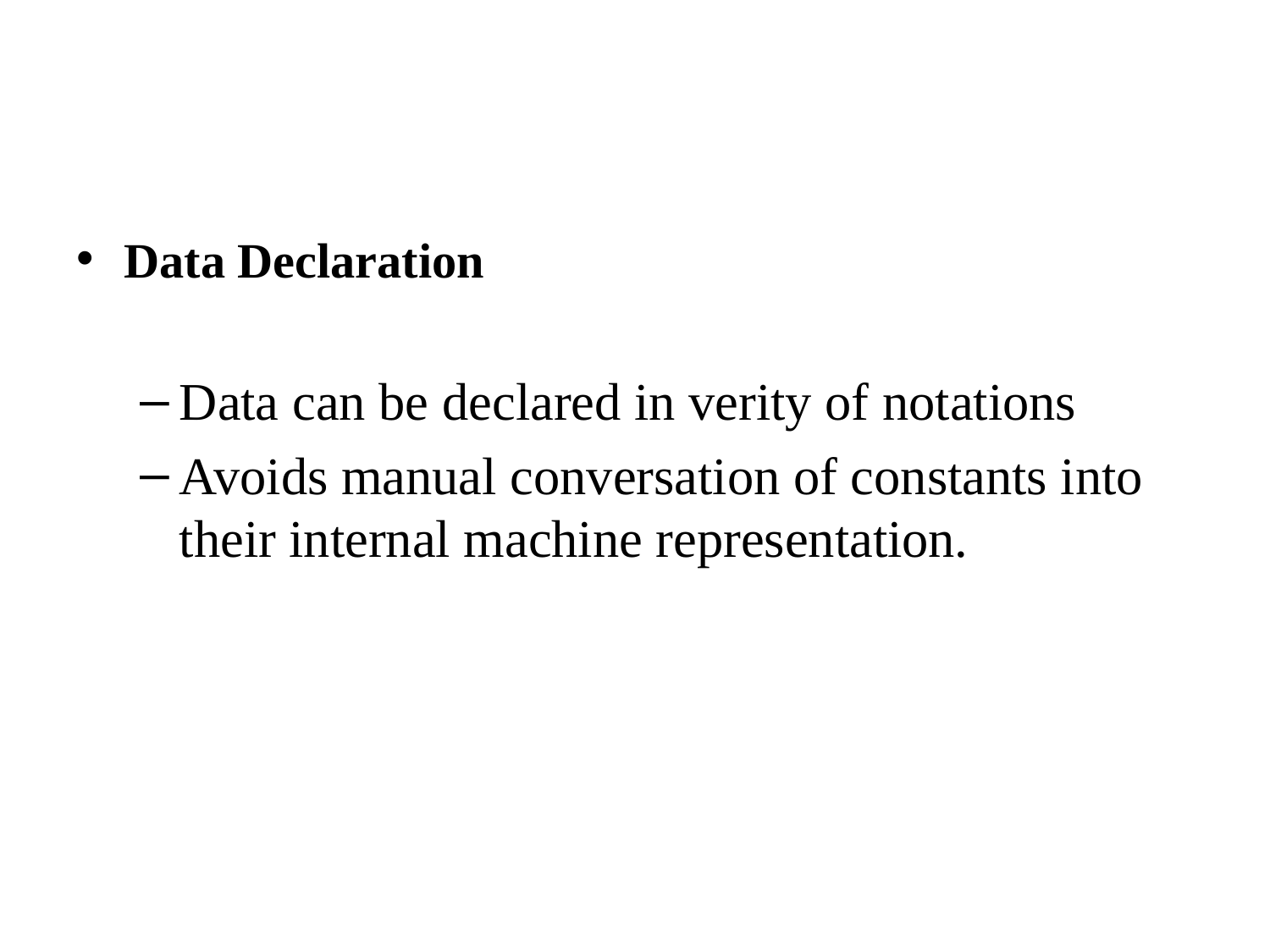

#
Data Declaration

Data can be declared in verity of notations
Avoids manual conversation of constants into their internal machine representation.